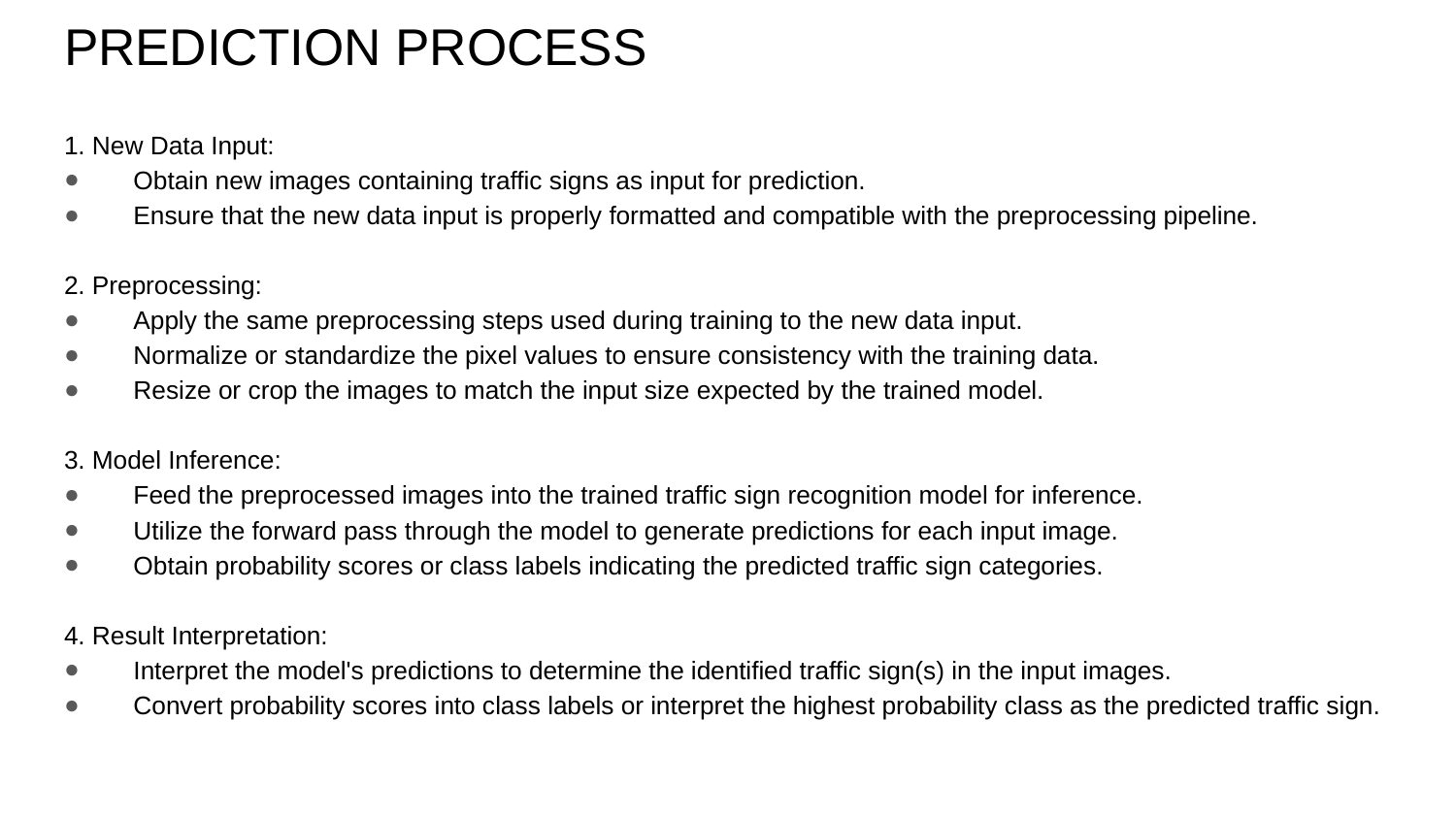

# PREDICTION PROCESS
1. New Data Input:
    Obtain new images containing traffic signs as input for prediction.
    Ensure that the new data input is properly formatted and compatible with the preprocessing pipeline.

2. Preprocessing:
    Apply the same preprocessing steps used during training to the new data input.
    Normalize or standardize the pixel values to ensure consistency with the training data.
    Resize or crop the images to match the input size expected by the trained model.

3. Model Inference:
    Feed the preprocessed images into the trained traffic sign recognition model for inference.
    Utilize the forward pass through the model to generate predictions for each input image.
    Obtain probability scores or class labels indicating the predicted traffic sign categories.

4. Result Interpretation:
    Interpret the model's predictions to determine the identified traffic sign(s) in the input images.
    Convert probability scores into class labels or interpret the highest probability class as the predicted traffic sign.